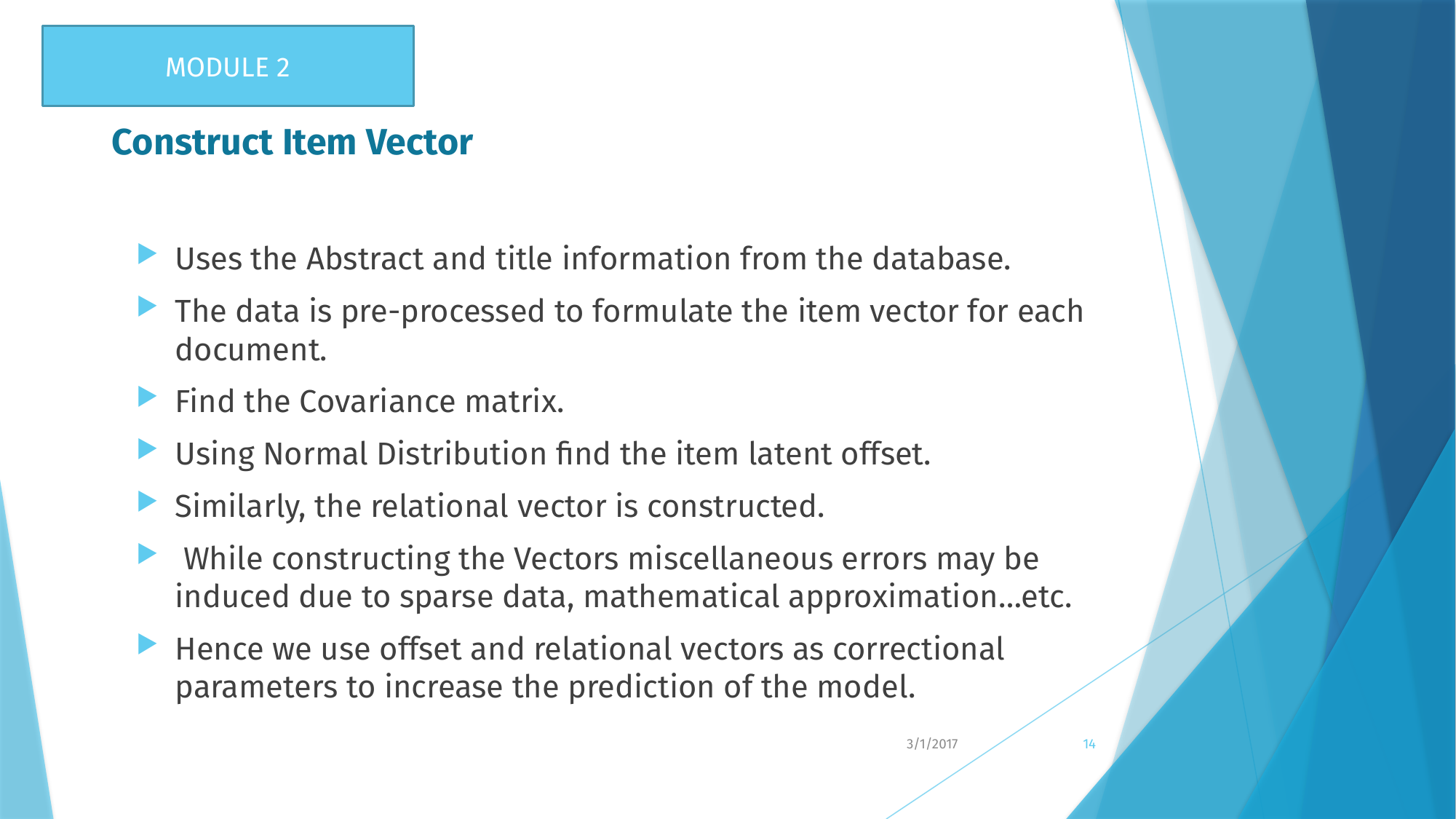

MODULE 2
# Construct Item Vector
Uses the Abstract and title information from the database.
The data is pre-processed to formulate the item vector for each document.
Find the Covariance matrix.
Using Normal Distribution find the item latent offset.
Similarly, the relational vector is constructed.
 While constructing the Vectors miscellaneous errors may be induced due to sparse data, mathematical approximation…etc.
Hence we use offset and relational vectors as correctional parameters to increase the prediction of the model.
3/1/2017
14